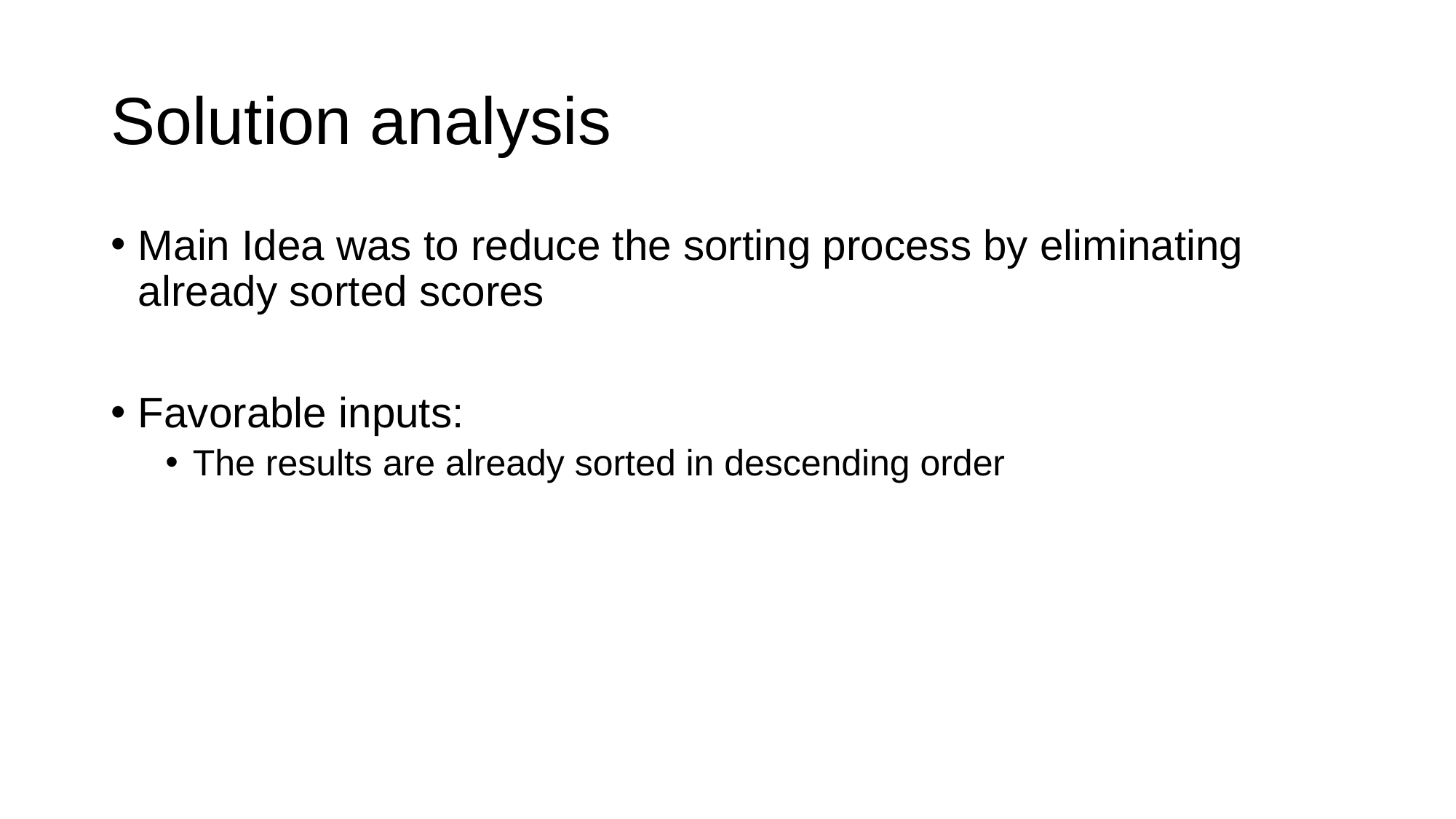

# Solution analysis
Main Idea was to reduce the sorting process by eliminating already sorted scores

Favorable inputs:
The results are already sorted in descending order